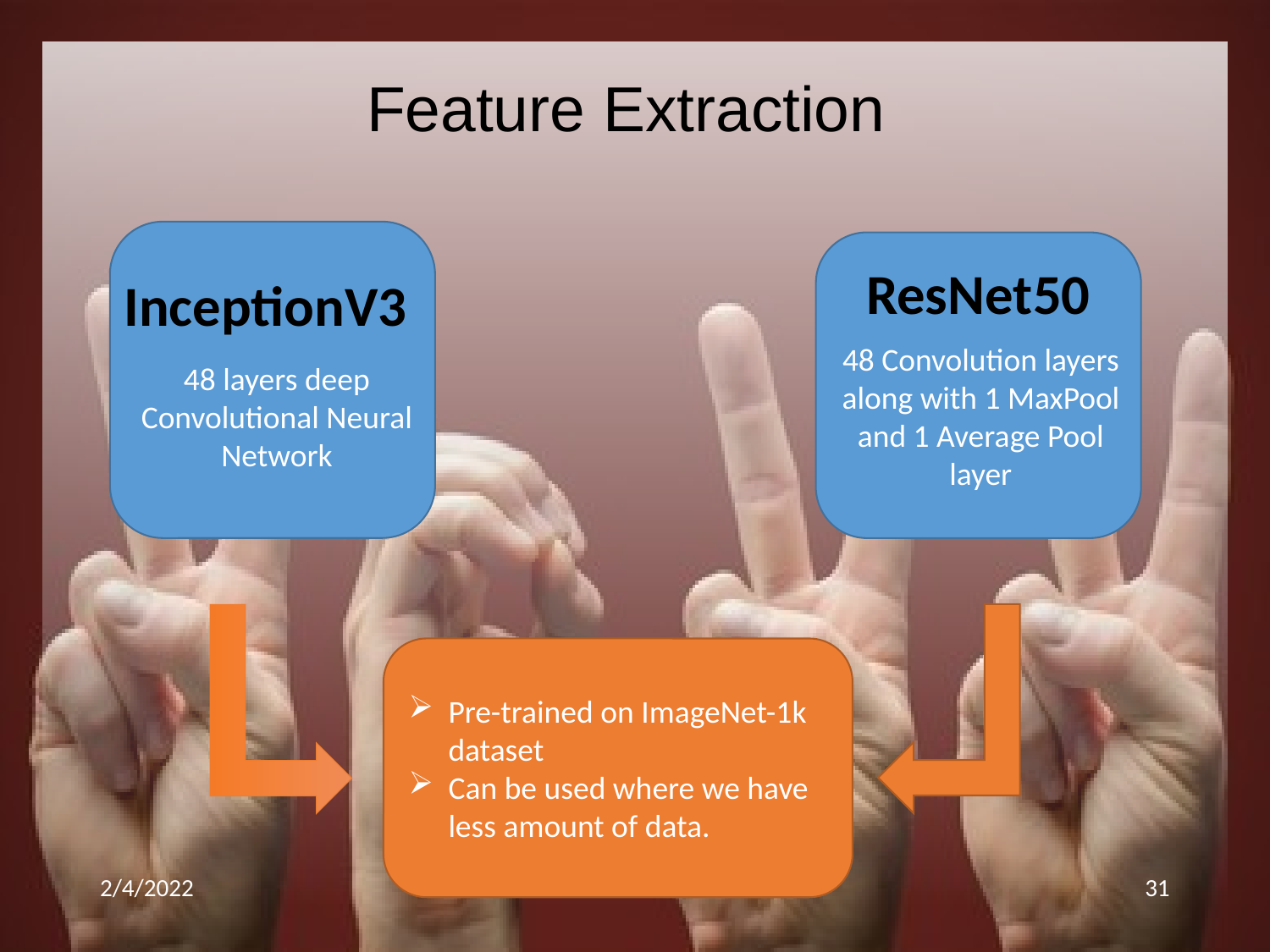

# Feature Extraction

ResNet50
InceptionV3
48 Convolution layers along with 1 MaxPool and 1 Average Pool layer

48 layers deep Convolutional Neural Network

Pre-trained on ImageNet-1k dataset
Can be used where we have less amount of data.
2/4/2022
31